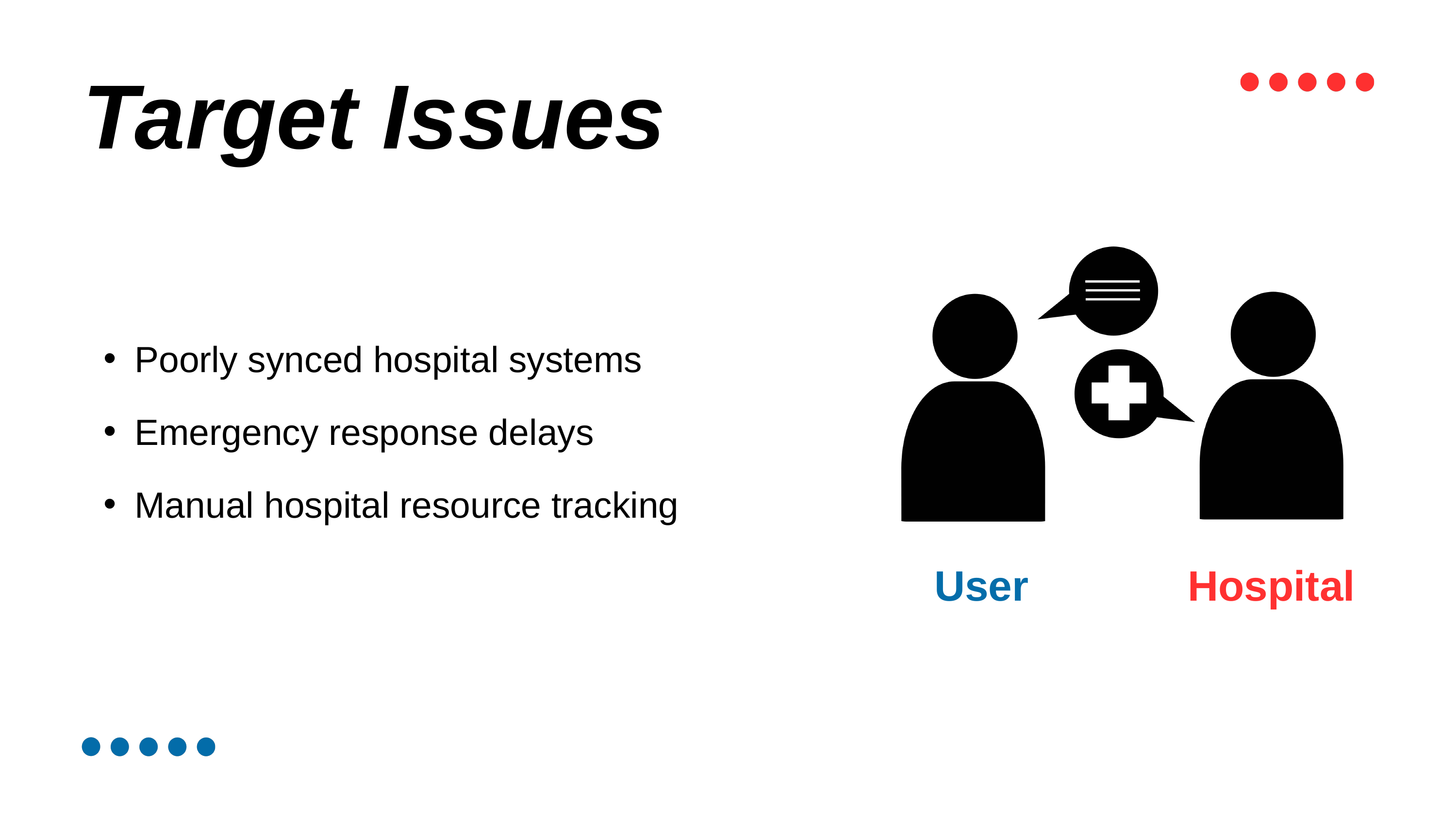

Target Issues

Poorly synced hospital systems
Emergency response delays
Manual hospital resource tracking

User
Hospital